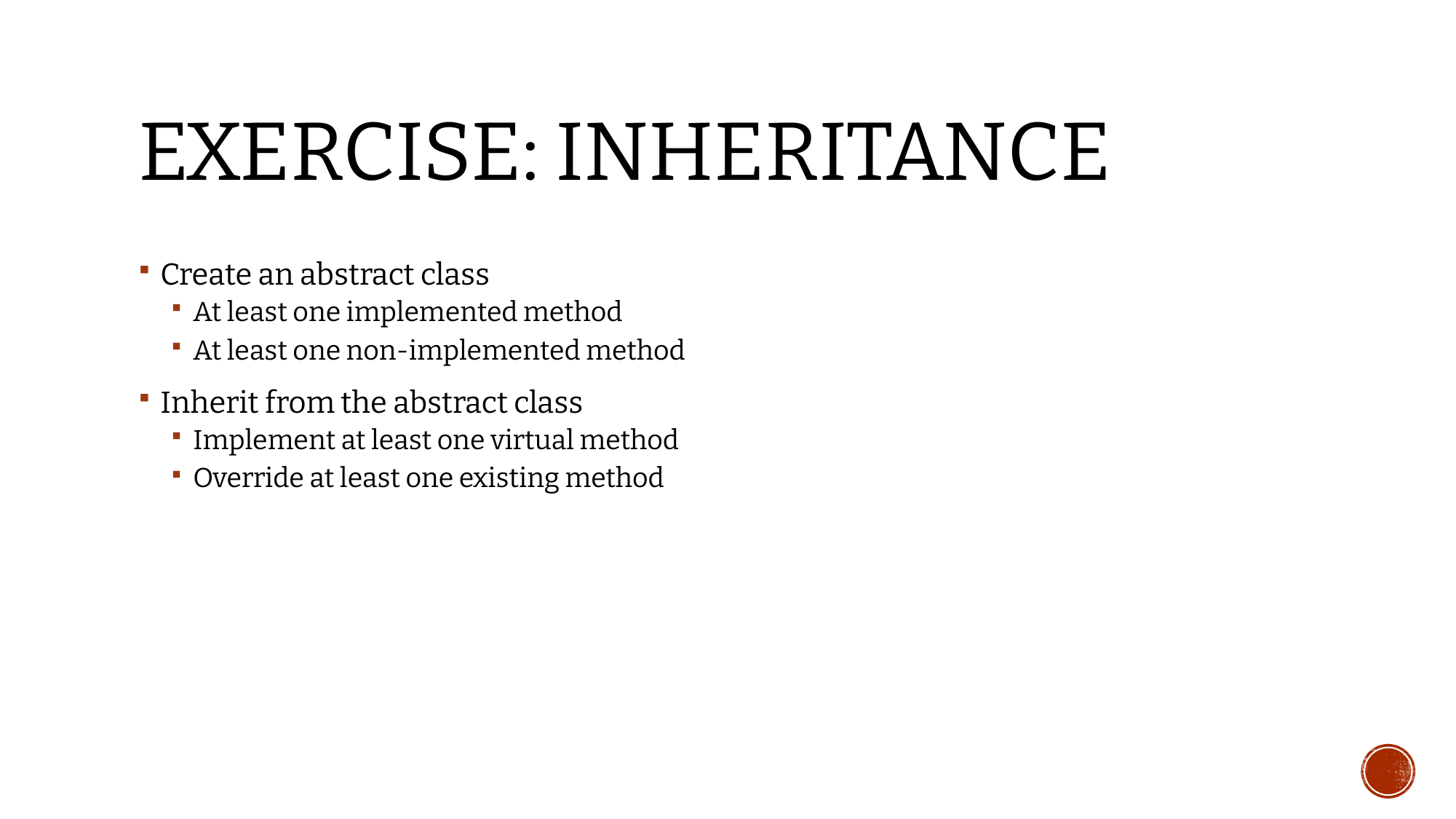

# Exercise: Inheritance
Create an abstract class
At least one implemented method
At least one non-implemented method
Inherit from the abstract class
Implement at least one virtual method
Override at least one existing method